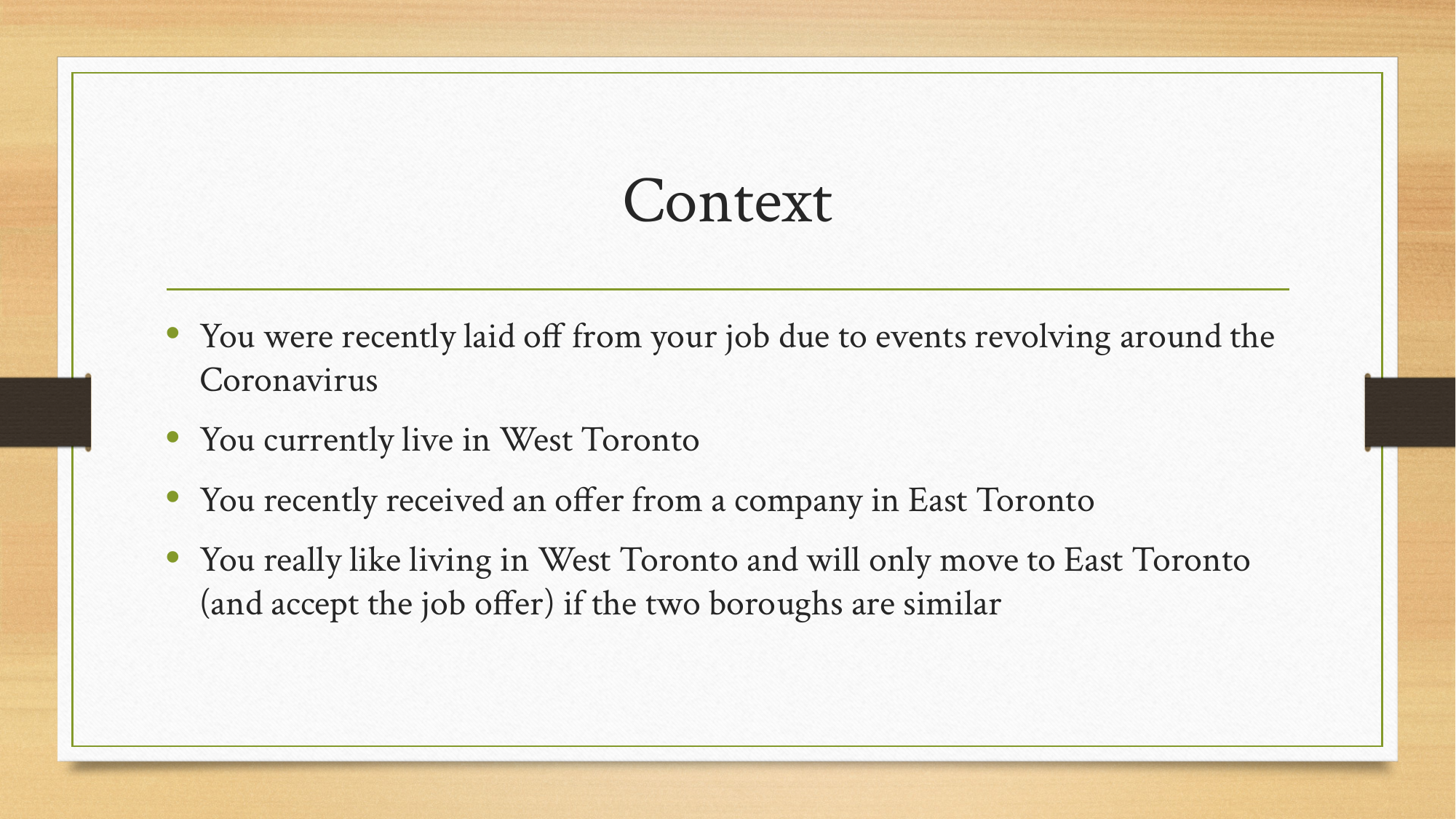

# Context
You were recently laid off from your job due to events revolving around the Coronavirus
You currently live in West Toronto
You recently received an offer from a company in East Toronto
You really like living in West Toronto and will only move to East Toronto (and accept the job offer) if the two boroughs are similar